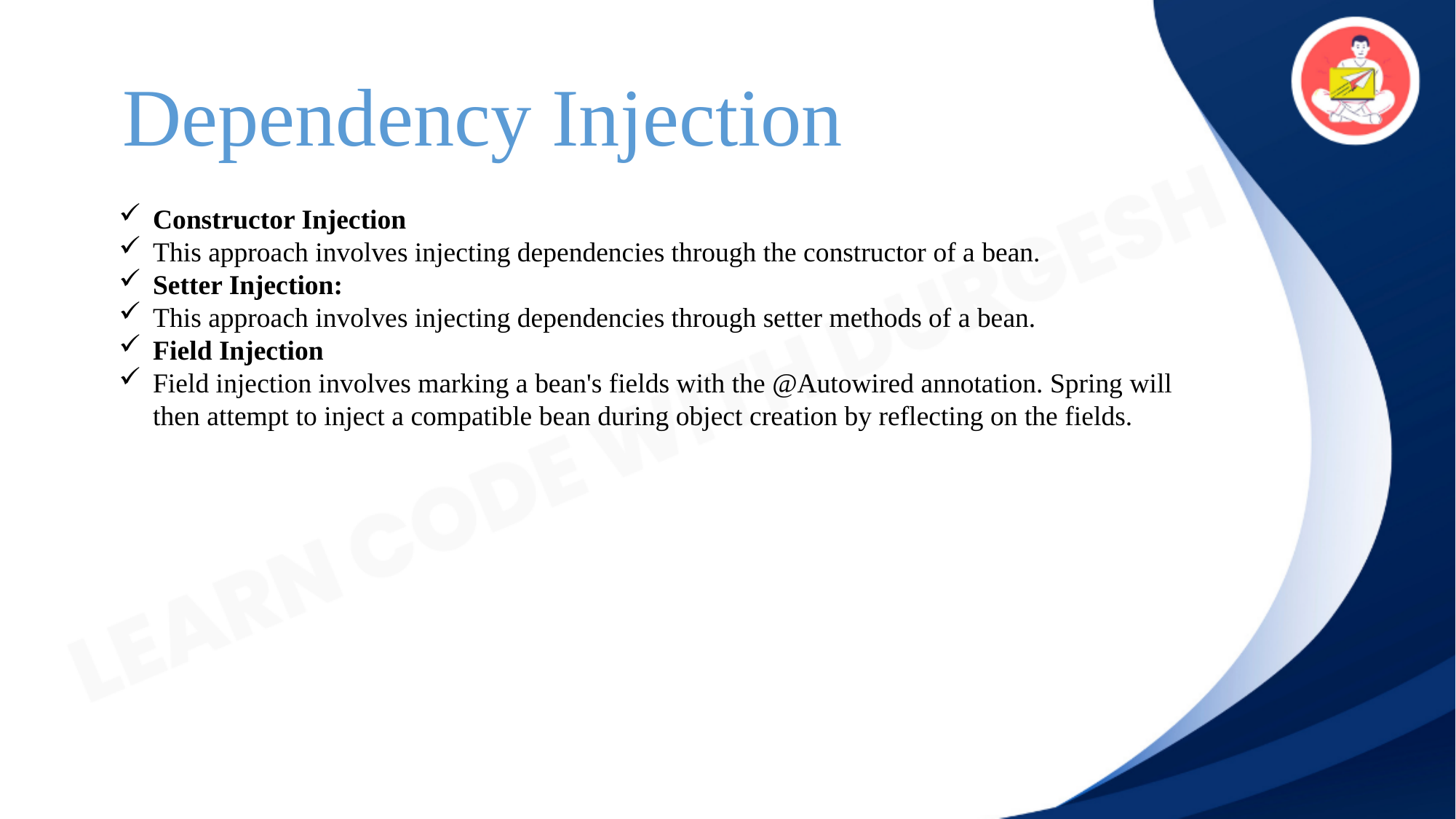

Dependency Injection
Constructor Injection
This approach involves injecting dependencies through the constructor of a bean.
Setter Injection:
This approach involves injecting dependencies through setter methods of a bean.
Field Injection
Field injection involves marking a bean's fields with the @Autowired annotation. Spring will then attempt to inject a compatible bean during object creation by reflecting on the fields.